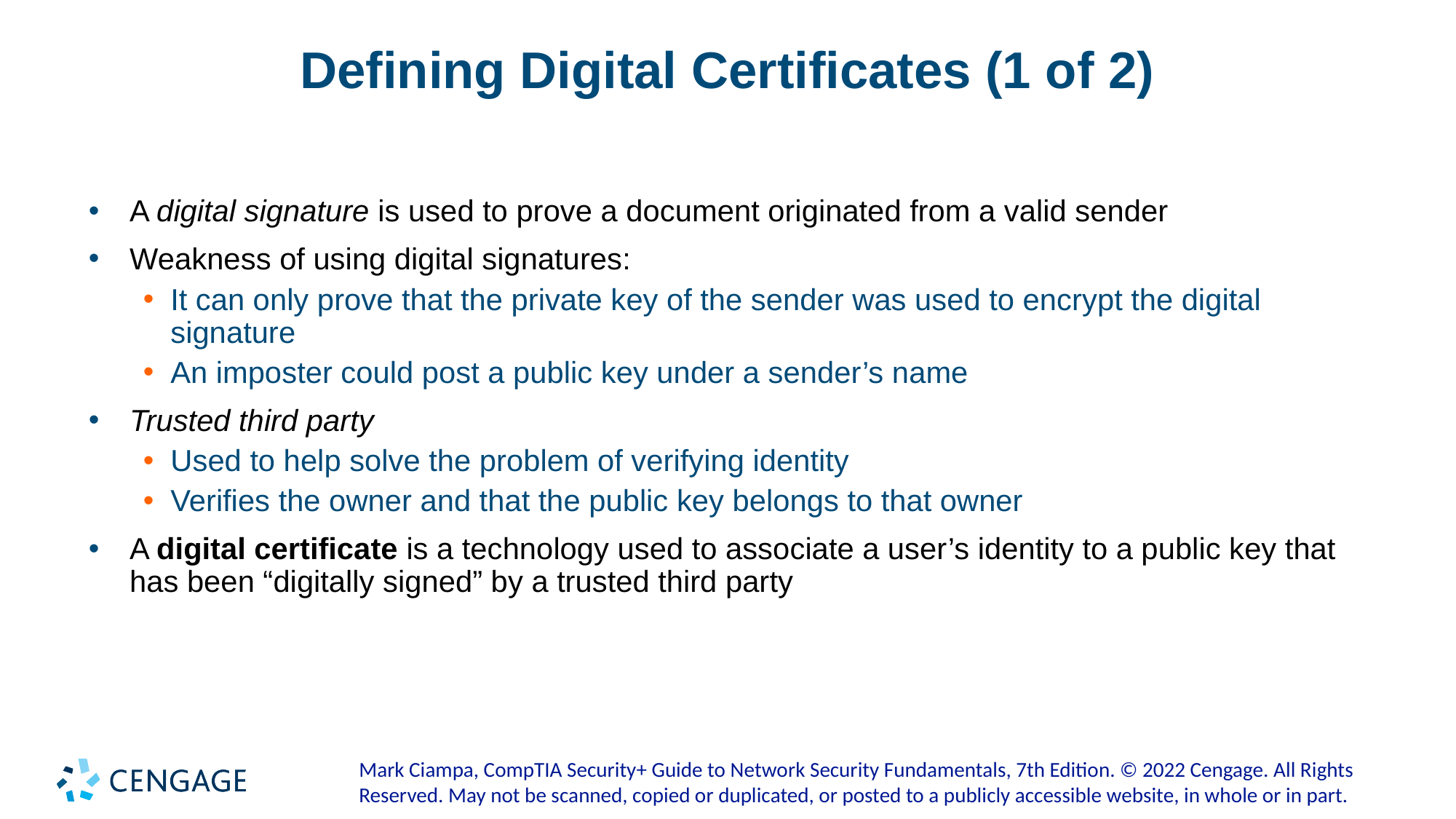

# Defining Digital Certificates (1 of 2)
A digital signature is used to prove a document originated from a valid sender
Weakness of using digital signatures:
It can only prove that the private key of the sender was used to encrypt the digital signature
An imposter could post a public key under a sender’s name
Trusted third party
Used to help solve the problem of verifying identity
Verifies the owner and that the public key belongs to that owner
A digital certificate is a technology used to associate a user’s identity to a public key that has been “digitally signed” by a trusted third party